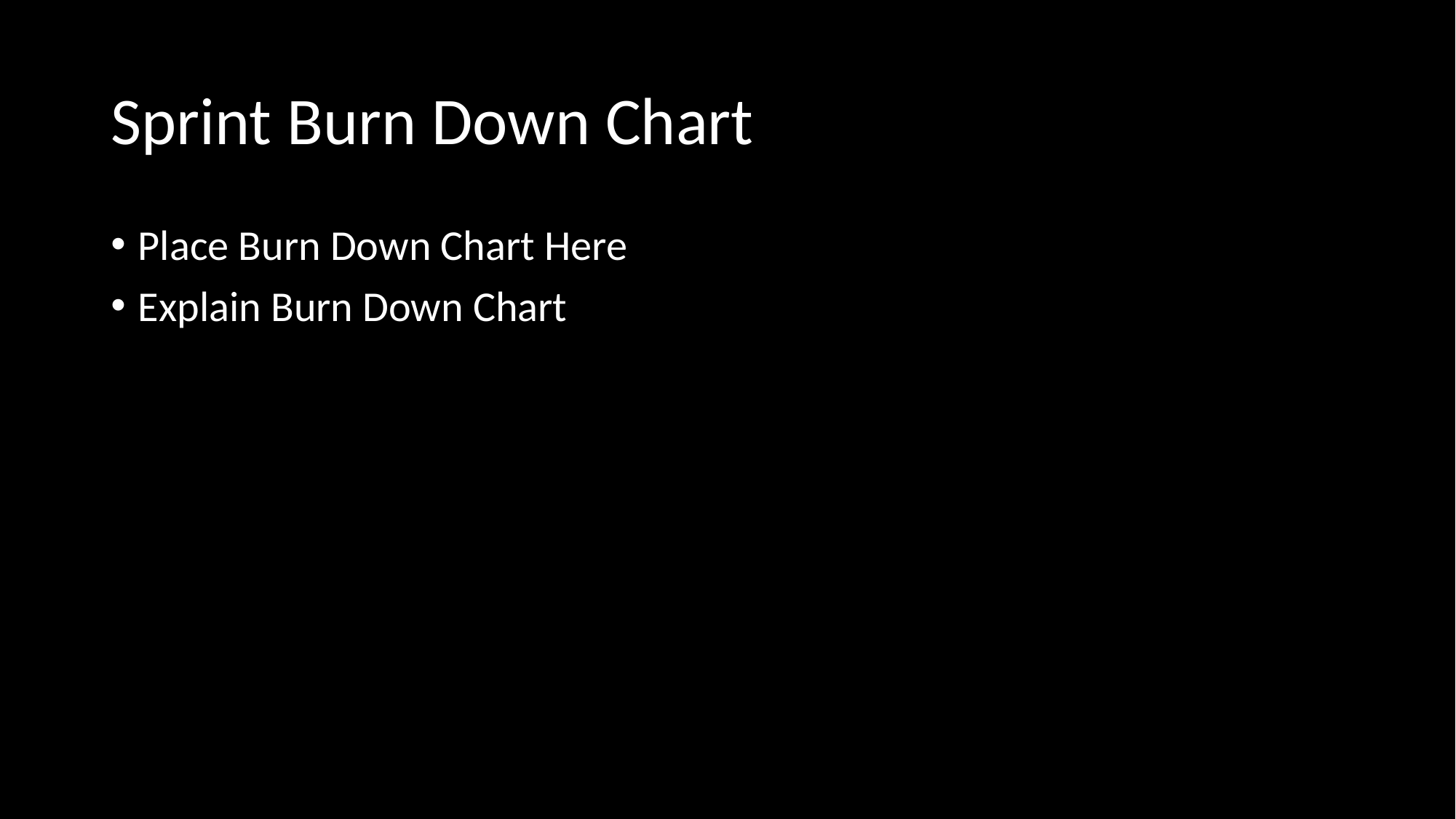

# Sprint Burn Down Chart
Place Burn Down Chart Here
Explain Burn Down Chart